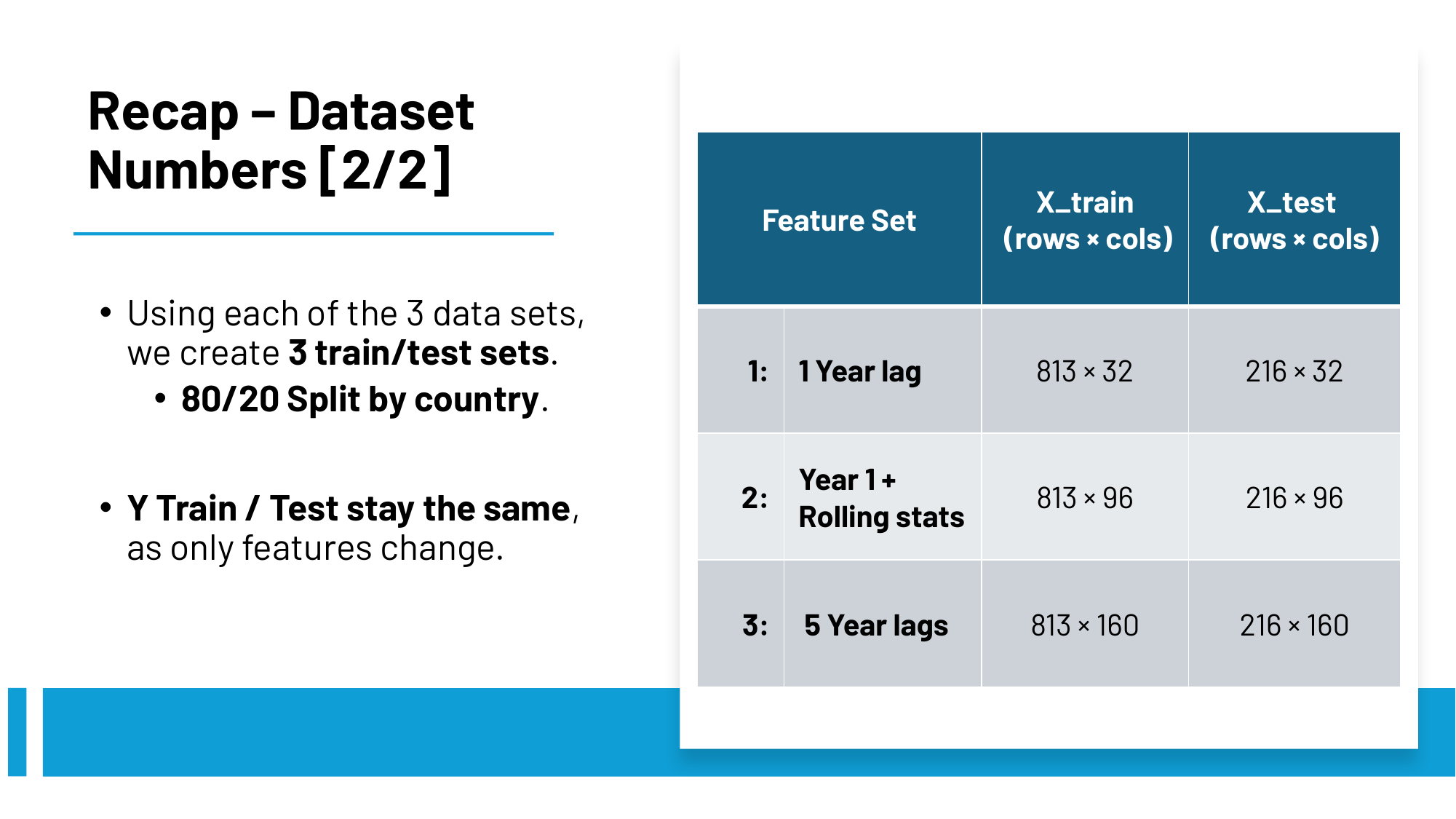

# Recap – Dataset Numbers [2/2]
| Feature Set |  | X\_train (rows × cols) | X\_test (rows × cols) |
| --- | --- | --- | --- |
| 1: | 1 Year lag | 813 × 32 | 216 × 32 |
| 2: | Year 1 + Rolling stats | 813 × 96 | 216 × 96 |
| 3: | 5 Year lags | 813 × 160 | 216 × 160 |

Using each of the 3 data sets, we create 3 train/test sets.
80/20 Split by country.

Y Train / Test stay the same, as only features change.